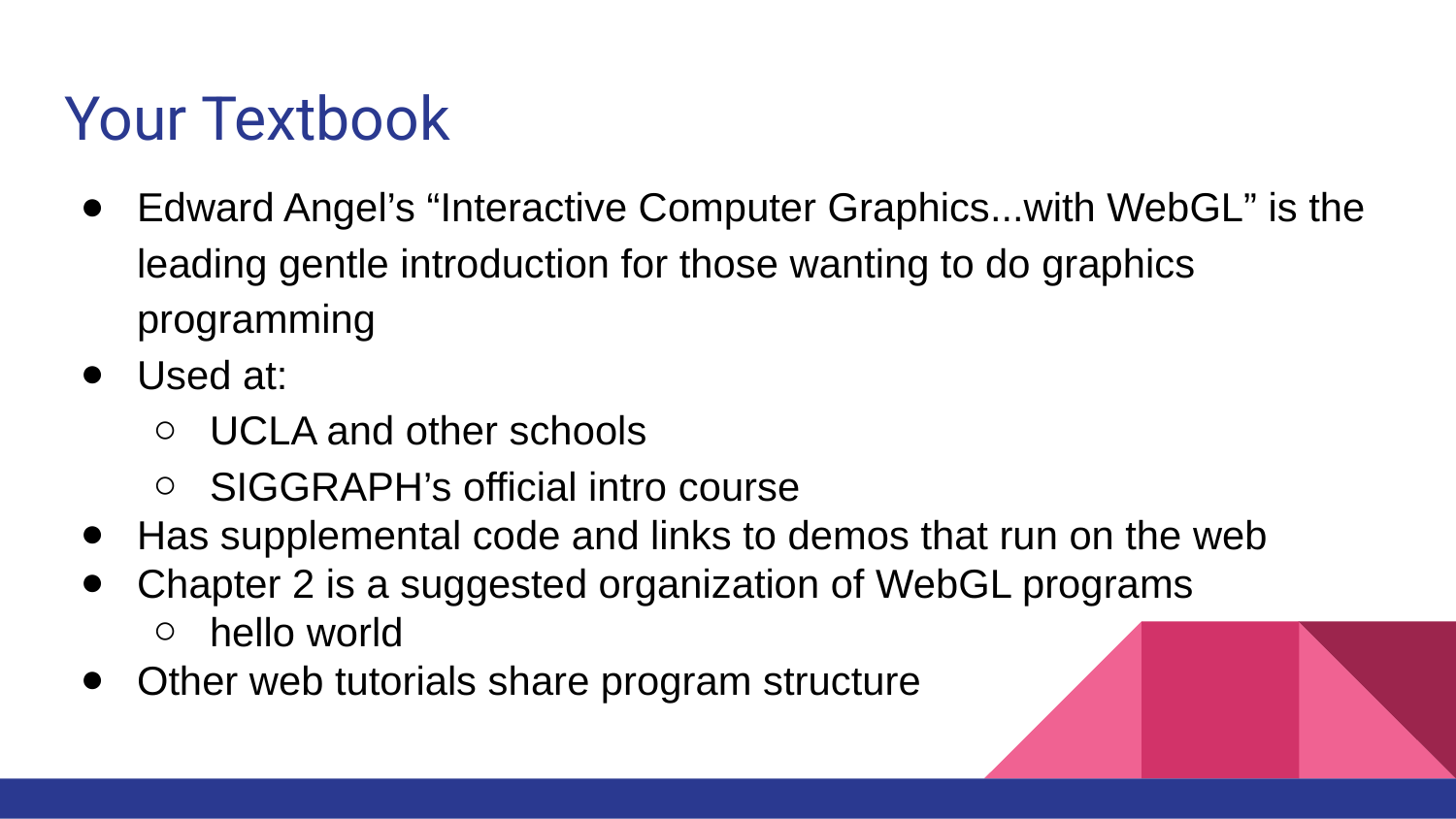

# Your Textbook
Edward Angel’s “Interactive Computer Graphics...with WebGL” is the leading gentle introduction for those wanting to do graphics programming
Used at:
UCLA and other schools
SIGGRAPH’s official intro course
Has supplemental code and links to demos that run on the web
Chapter 2 is a suggested organization of WebGL programs
hello world
Other web tutorials share program structure